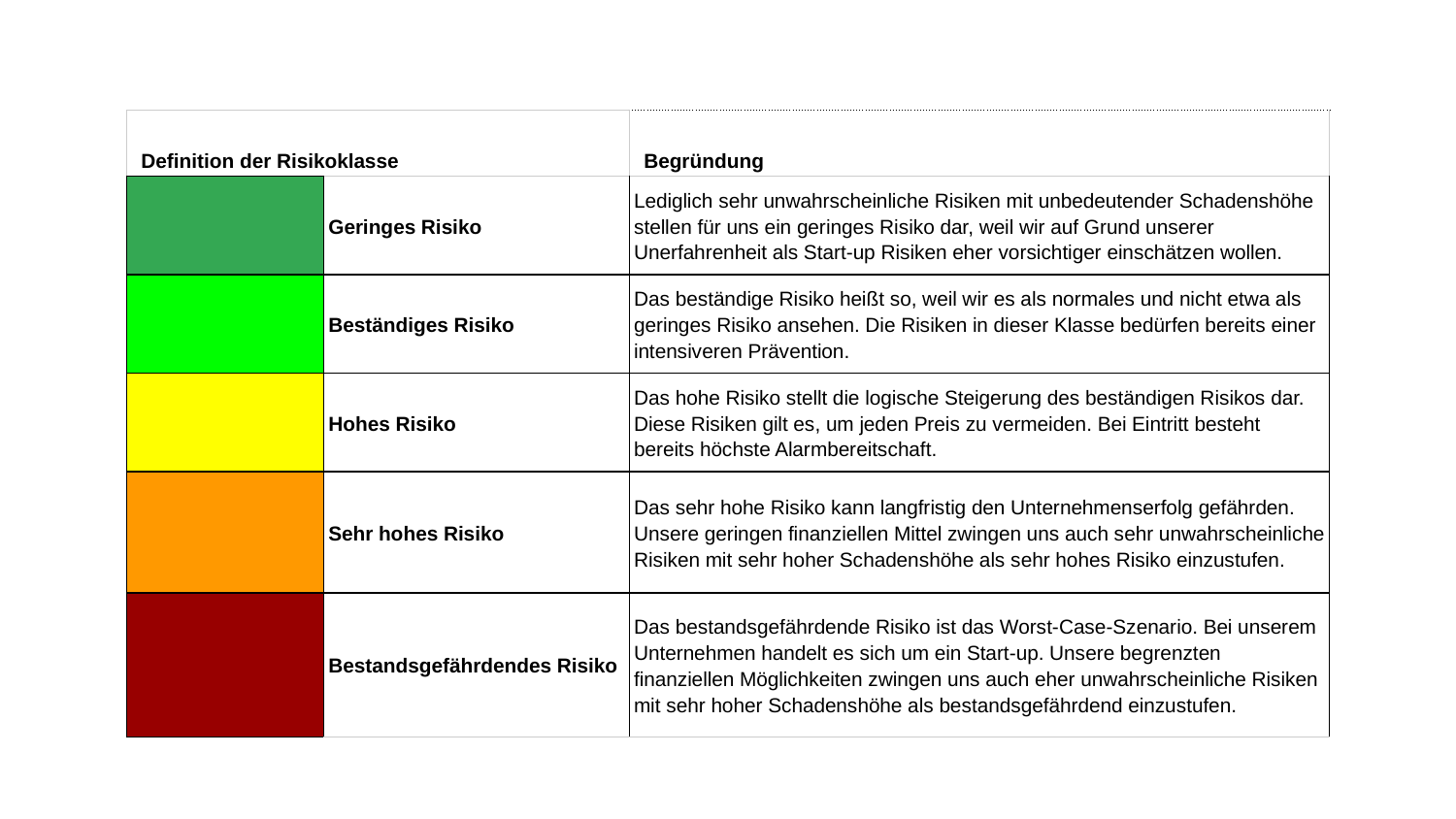

| Definition der Risikoklasse |  | Begründung |  |
| --- | --- | --- | --- |
|  | Geringes Risiko | Lediglich sehr unwahrscheinliche Risiken mit unbedeutender Schadenshöhe stellen für uns ein geringes Risiko dar, weil wir auf Grund unserer Unerfahrenheit als Start-up Risiken eher vorsichtiger einschätzen wollen. |  |
|  | Beständiges Risiko | Das beständige Risiko heißt so, weil wir es als normales und nicht etwa als geringes Risiko ansehen. Die Risiken in dieser Klasse bedürfen bereits einer intensiveren Prävention. |  |
|  | Hohes Risiko | Das hohe Risiko stellt die logische Steigerung des beständigen Risikos dar. Diese Risiken gilt es, um jeden Preis zu vermeiden. Bei Eintritt besteht bereits höchste Alarmbereitschaft. |  |
|  | Sehr hohes Risiko | Das sehr hohe Risiko kann langfristig den Unternehmenserfolg gefährden. Unsere geringen finanziellen Mittel zwingen uns auch sehr unwahrscheinliche Risiken mit sehr hoher Schadenshöhe als sehr hohes Risiko einzustufen. |  |
|  | Bestandsgefährdendes Risiko | Das bestandsgefährdende Risiko ist das Worst-Case-Szenario. Bei unserem Unternehmen handelt es sich um ein Start-up. Unsere begrenzten finanziellen Möglichkeiten zwingen uns auch eher unwahrscheinliche Risiken mit sehr hoher Schadenshöhe als bestandsgefährdend einzustufen. |  |